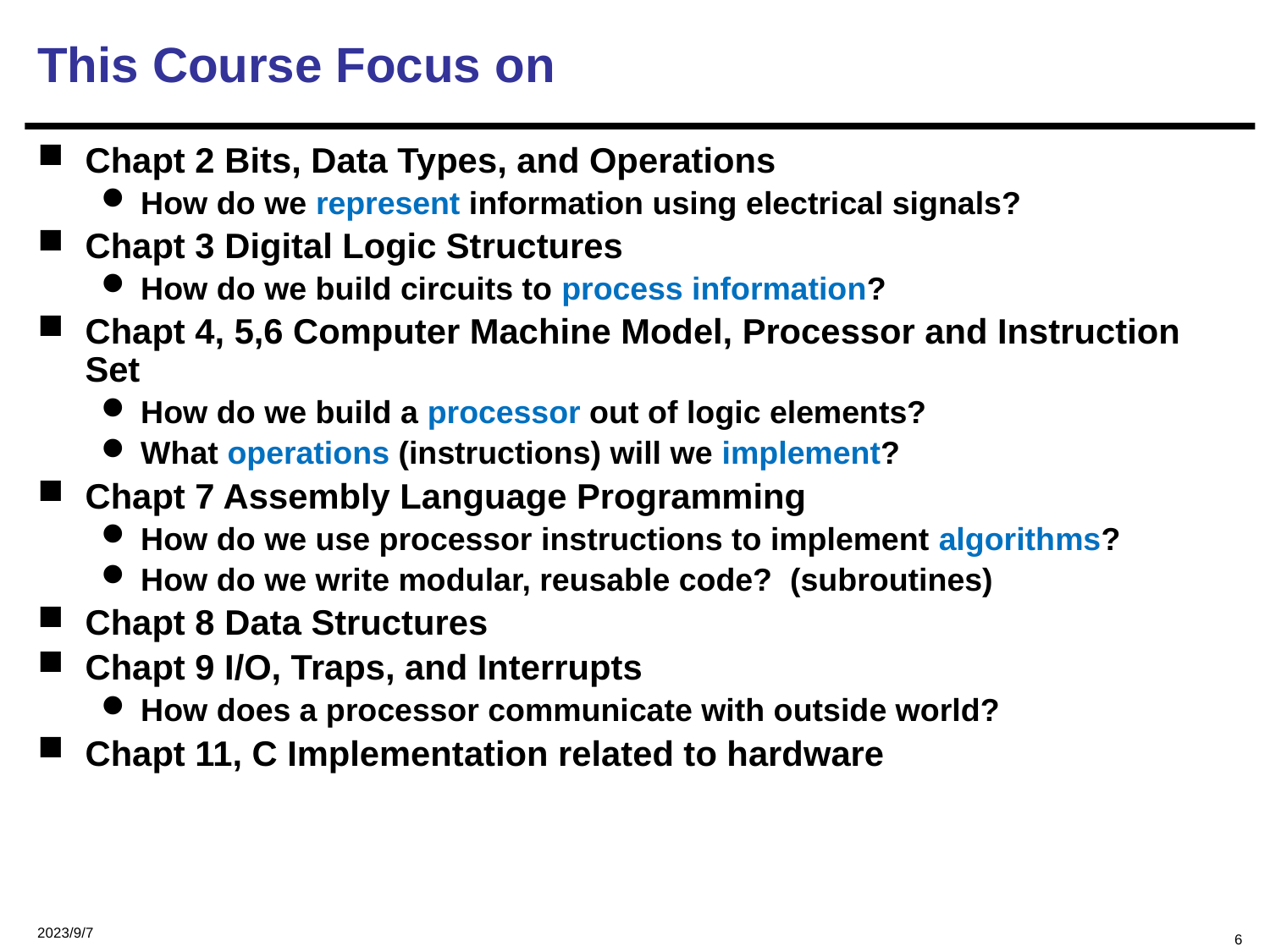

# This Course Focus on
Chapt 2 Bits, Data Types, and Operations
How do we represent information using electrical signals?
Chapt 3 Digital Logic Structures
How do we build circuits to process information?
Chapt 4, 5,6 Computer Machine Model, Processor and Instruction Set
How do we build a processor out of logic elements?
What operations (instructions) will we implement?
Chapt 7 Assembly Language Programming
How do we use processor instructions to implement algorithms?
How do we write modular, reusable code?  (subroutines)
Chapt 8 Data Structures
Chapt 9 I/O, Traps, and Interrupts
How does a processor communicate with outside world?
Chapt 11, C Implementation related to hardware
2023/9/7
6